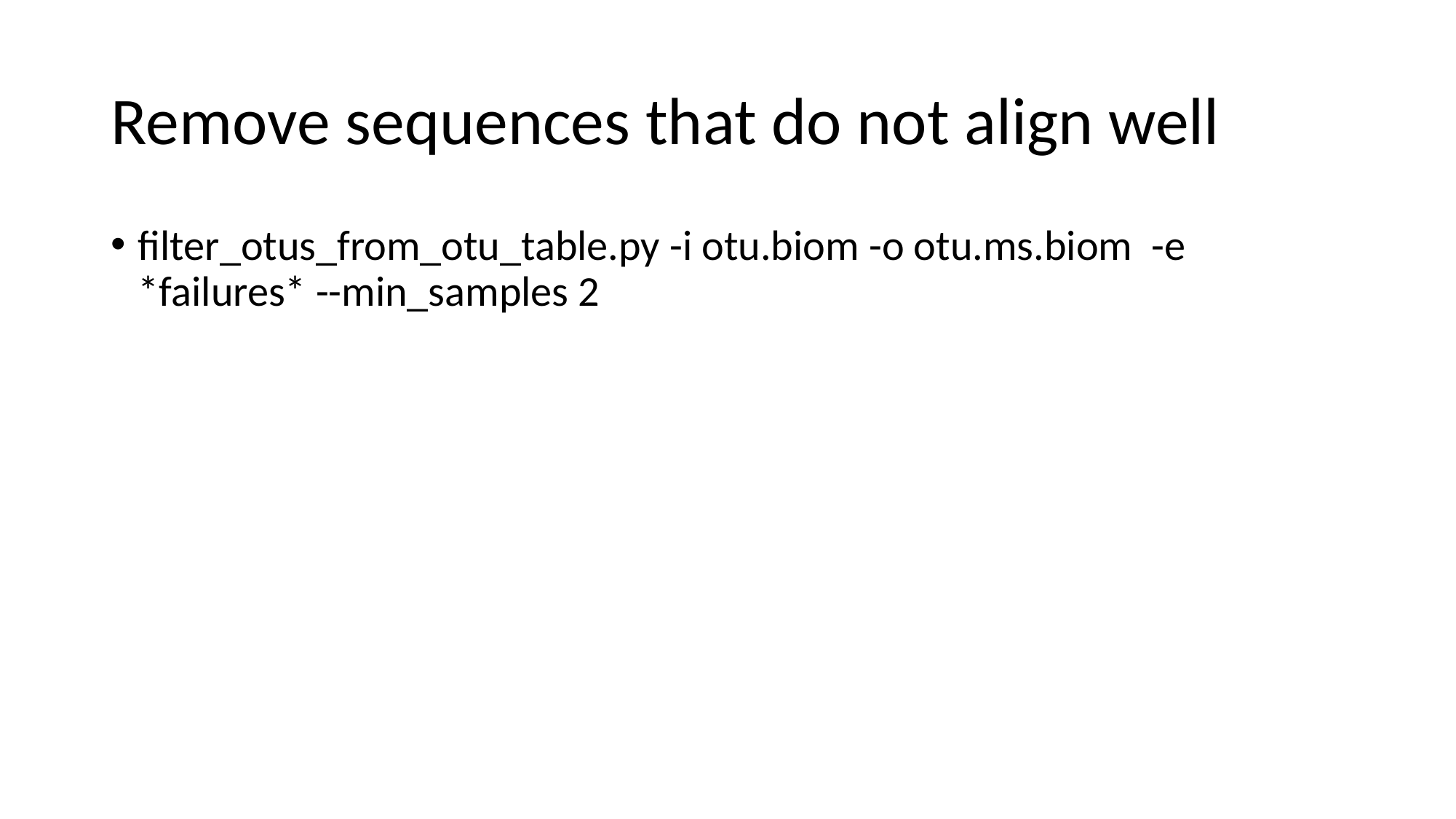

# Remove sequences that do not align well
filter_otus_from_otu_table.py -i otu.biom -o otu.ms.biom  -e *failures* --min_samples 2